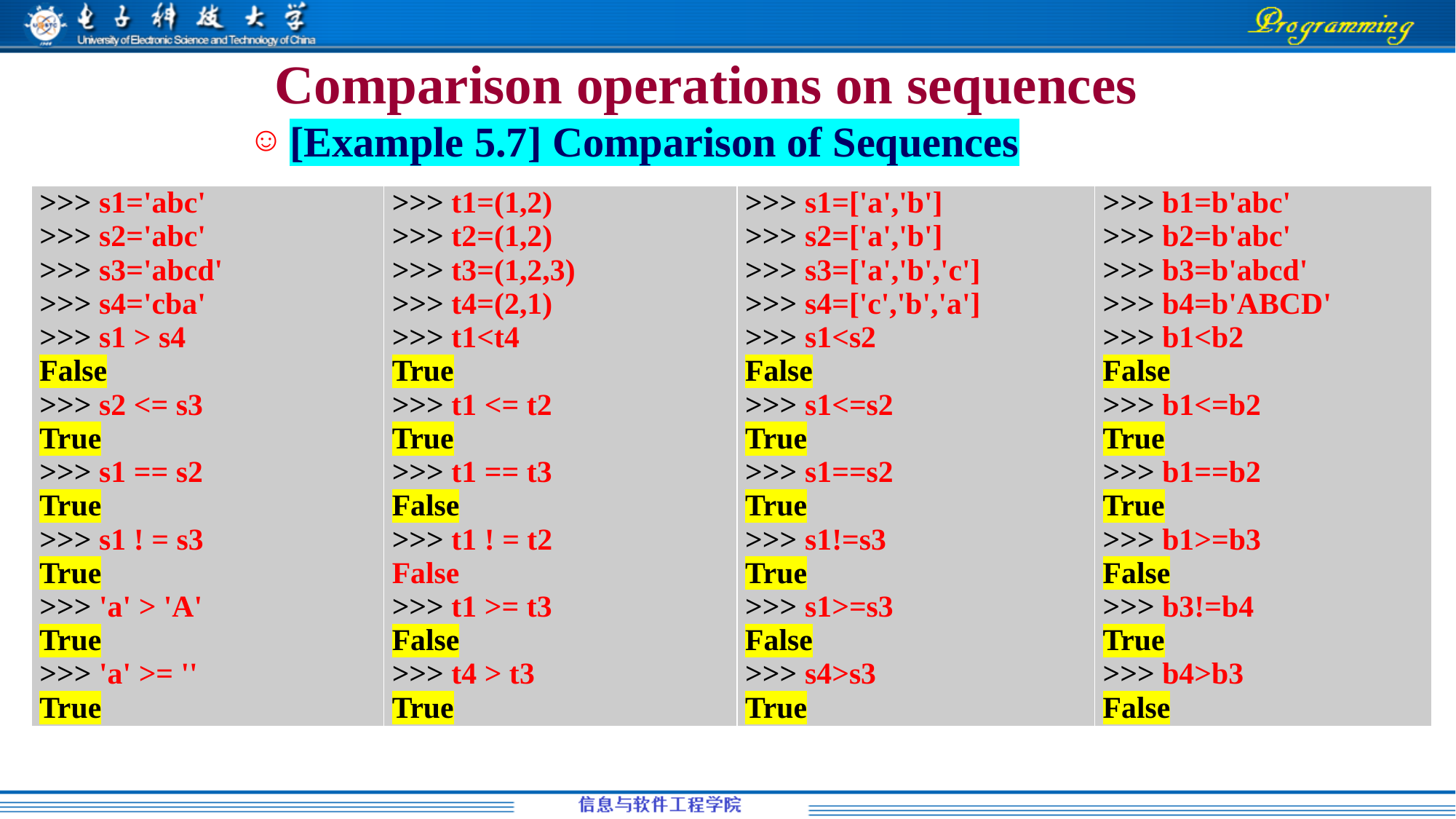

# Comparison operations on sequences
[Example 5.7] Comparison of Sequences
| >>> s1='abc' >>> s2='abc' >>> s3='abcd' >>> s4='cba' >>> s1 > s4 False >>> s2 <= s3 True >>> s1 == s2 True >>> s1 ! = s3 True >>> 'a' > 'A' True >>> 'a' >= '' True | >>> t1=(1,2) >>> t2=(1,2) >>> t3=(1,2,3) >>> t4=(2,1) >>> t1<t4 True >>> t1 <= t2 True >>> t1 == t3 False >>> t1 ! = t2 False >>> t1 >= t3 False >>> t4 > t3 True | >>> s1=['a','b'] >>> s2=['a','b'] >>> s3=['a','b','c'] >>> s4=['c','b','a'] >>> s1<s2 False >>> s1<=s2 True >>> s1==s2 True >>> s1!=s3 True >>> s1>=s3 False >>> s4>s3 True | >>> b1=b'abc' >>> b2=b'abc' >>> b3=b'abcd' >>> b4=b'ABCD' >>> b1<b2 False >>> b1<=b2 True >>> b1==b2 True >>> b1>=b3 False >>> b3!=b4 True >>> b4>b3 False |
| --- | --- | --- | --- |